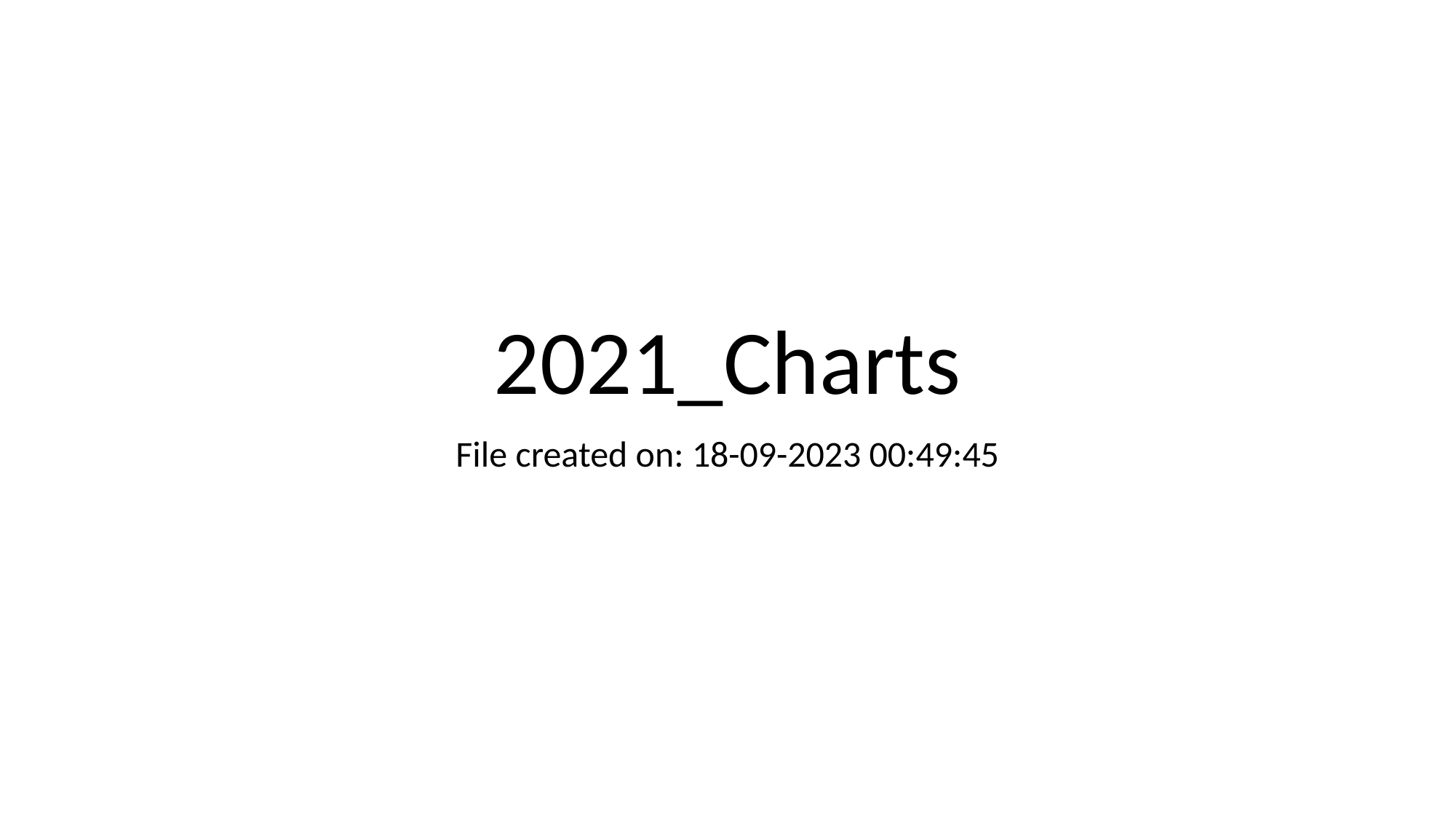

# 2021_Charts
File created on: 18-09-2023 00:49:45